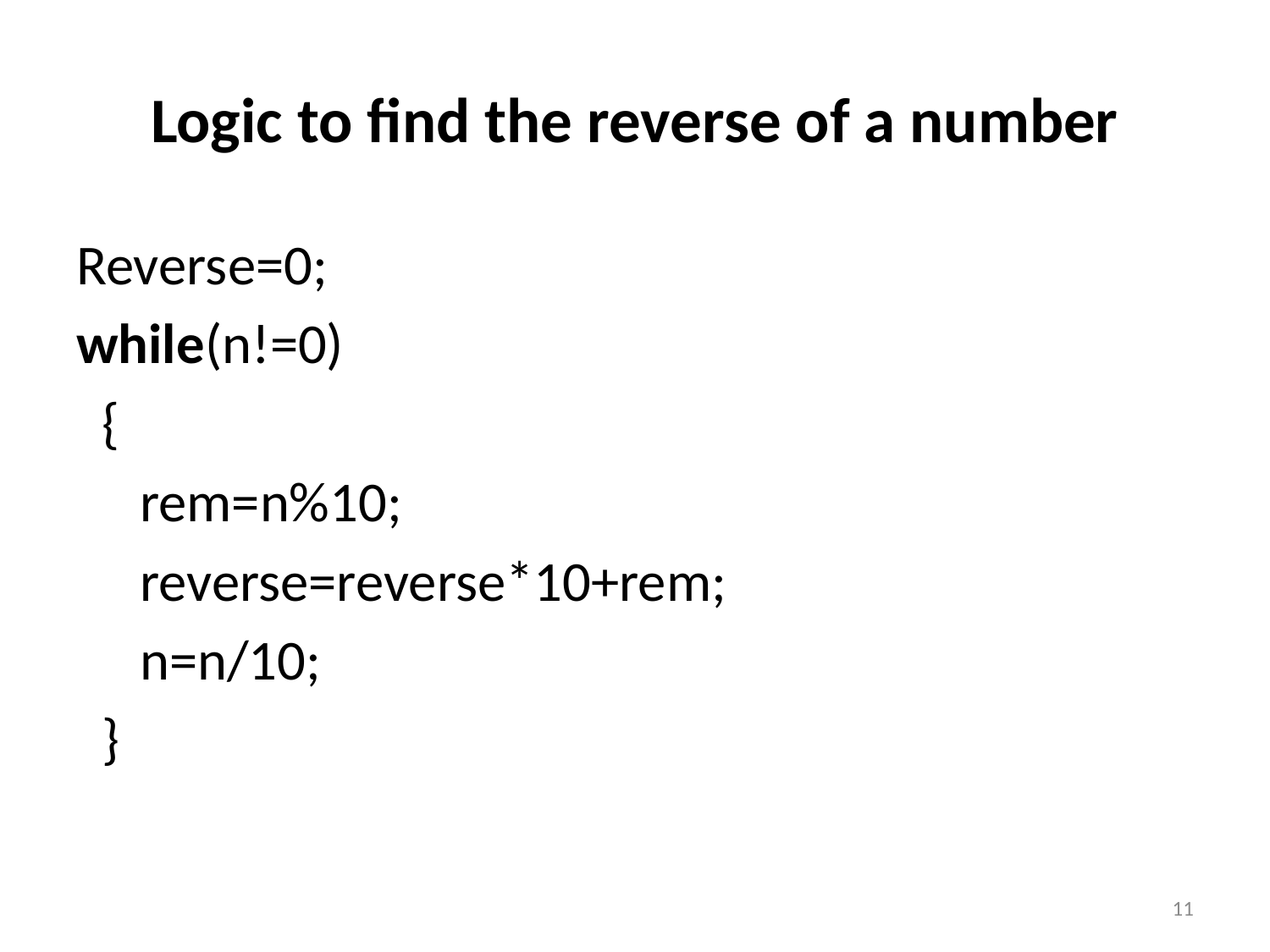

# Logic to find the reverse of a number
Reverse=0;
while(n!=0)
  {
     rem=n%10;
     reverse=reverse*10+rem;
     n=n/10;
  }

11